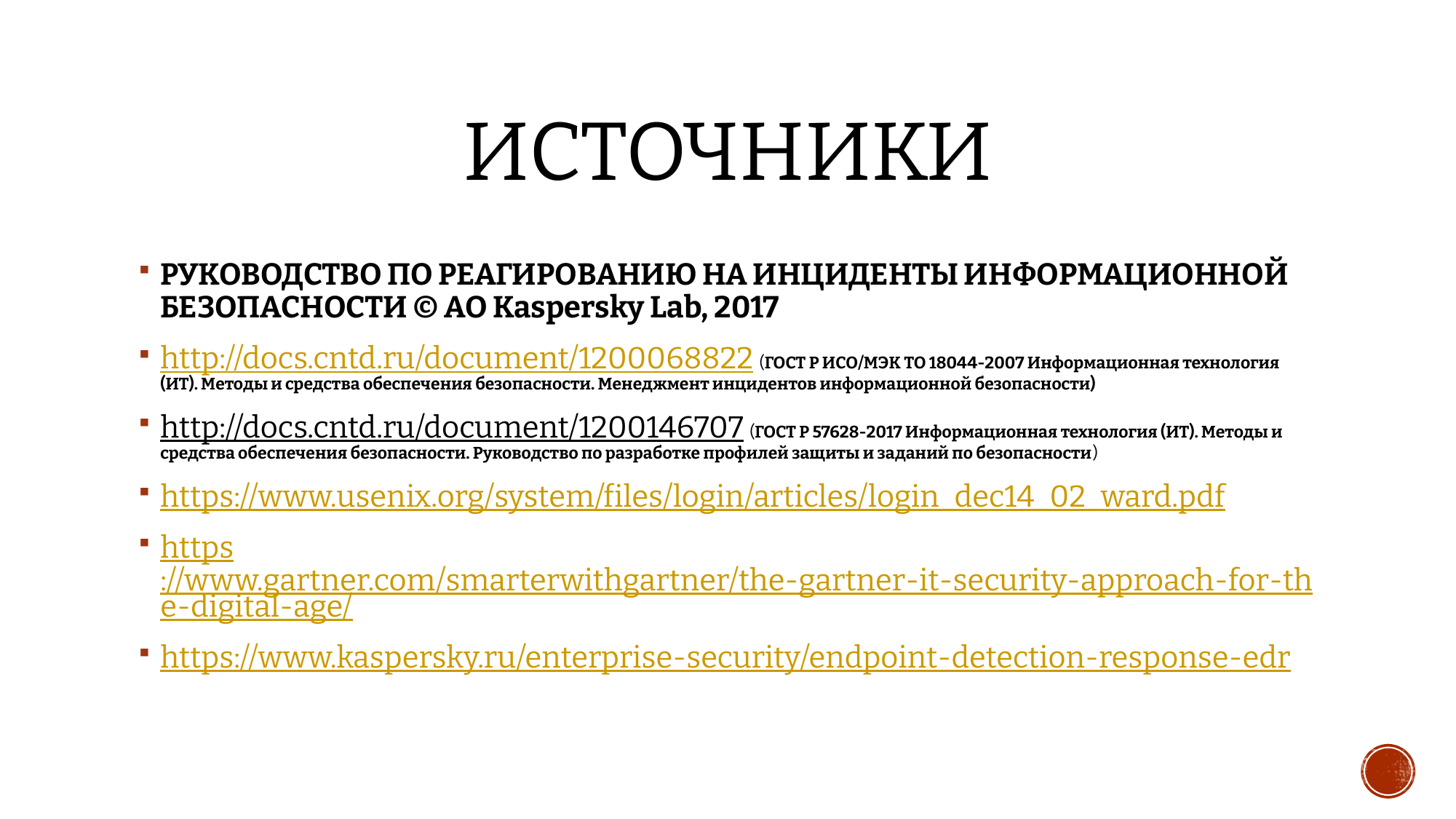

# Источники
РУКОВОДСТВО ПО РЕАГИРОВАНИЮ НА ИНЦИДЕНТЫ ИНФОРМАЦИОННОЙ БЕЗОПАСНОСТИ © AO Kaspersky Lab, 2017
http://docs.cntd.ru/document/1200068822 (ГОСТ Р ИСО/МЭК ТО 18044-2007 Информационная технология (ИТ). Методы и средства обеспечения безопасности. Менеджмент инцидентов информационной безопасности)
http://docs.cntd.ru/document/1200146707 (ГОСТ Р 57628-2017 Информационная технология (ИТ). Методы и средства обеспечения безопасности. Руководство по разработке профилей защиты и заданий по безопасности)
https://www.usenix.org/system/files/login/articles/login_dec14_02_ward.pdf
https://www.gartner.com/smarterwithgartner/the-gartner-it-security-approach-for-the-digital-age/
https://www.kaspersky.ru/enterprise-security/endpoint-detection-response-edr